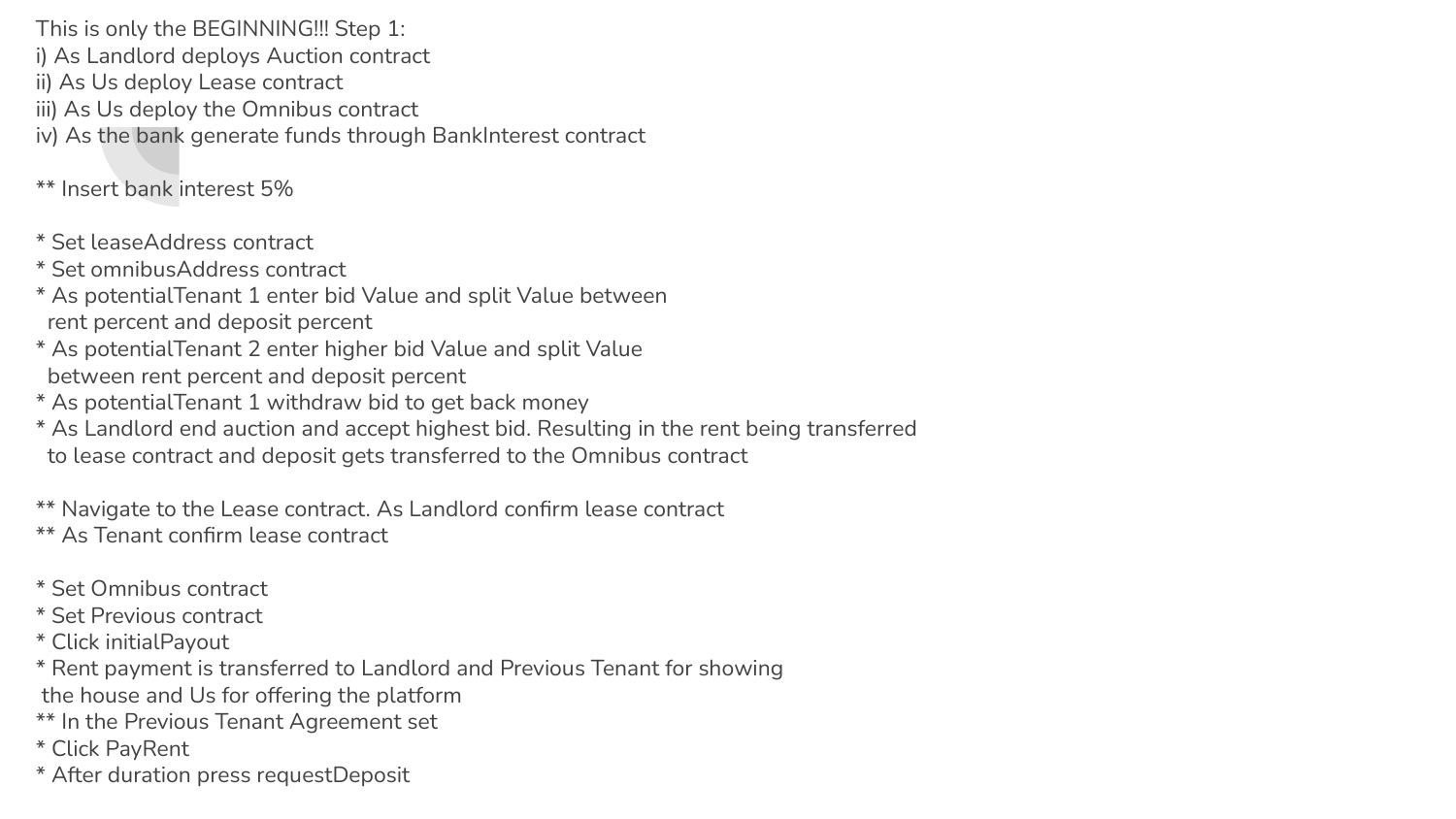

This is only the BEGINNING!!! Step 1:
i) As Landlord deploys Auction contract
ii) As Us deploy Lease contract
iii) As Us deploy the Omnibus contract
iv) As the bank generate funds through BankInterest contract

** Insert bank interest 5%

* Set leaseAddress contract
* Set omnibusAddress contract
* As potentialTenant 1 enter bid Value and split Value between
  rent percent and deposit percent
* As potentialTenant 2 enter higher bid Value and split Value
  between rent percent and deposit percent
* As potentialTenant 1 withdraw bid to get back money
* As Landlord end auction and accept highest bid. Resulting in the rent being transferred
  to lease contract and deposit gets transferred to the Omnibus contract

** Navigate to the Lease contract. As Landlord confirm lease contract
** As Tenant confirm lease contract

* Set Omnibus contract
* Set Previous contract
* Click initialPayout
* Rent payment is transferred to Landlord and Previous Tenant for showing
 the house and Us for offering the platform
** In the Previous Tenant Agreement set
* Click PayRent
* After duration press requestDeposit